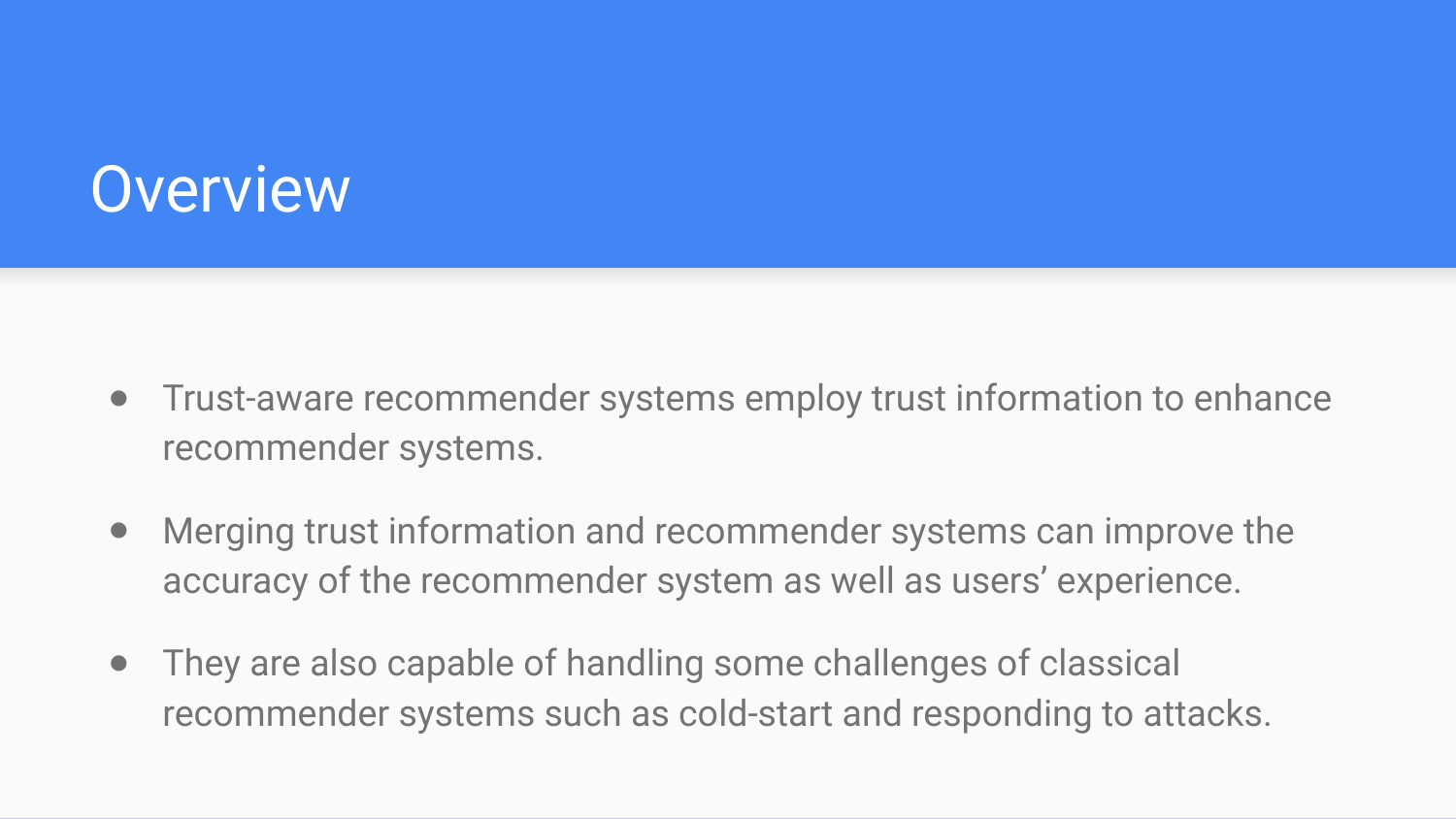

# Overview
Trust-aware recommender systems employ trust information to enhance recommender systems.
Merging trust information and recommender systems can improve the accuracy of the recommender system as well as users’ experience.
They are also capable of handling some challenges of classical recommender systems such as cold-start and responding to attacks.